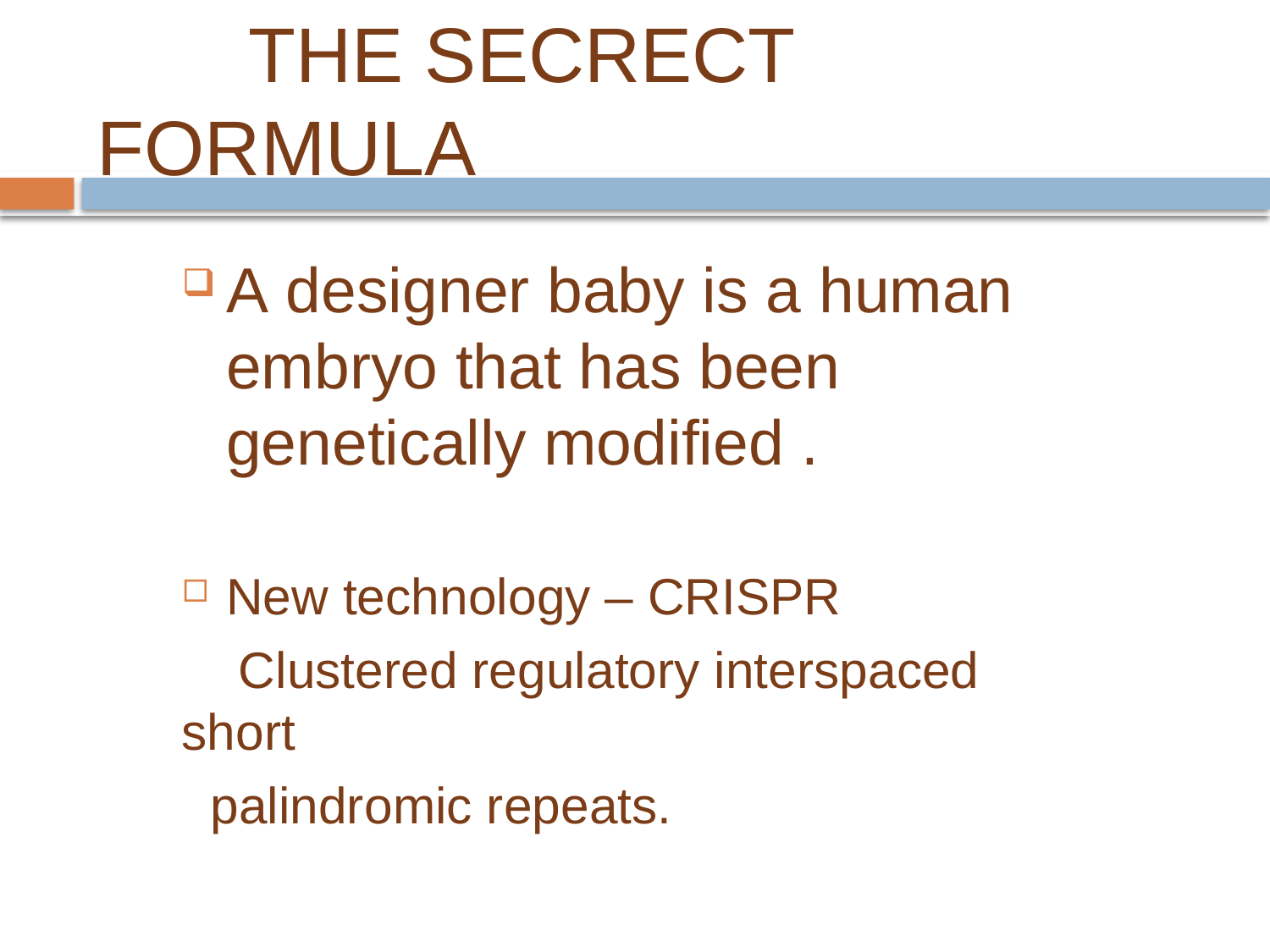

# THE SECRECT FORMULA
A designer baby is a human embryo that has been genetically modified .

New technology – CRISPR
    Clustered regulatory interspaced short
  palindromic repeats.